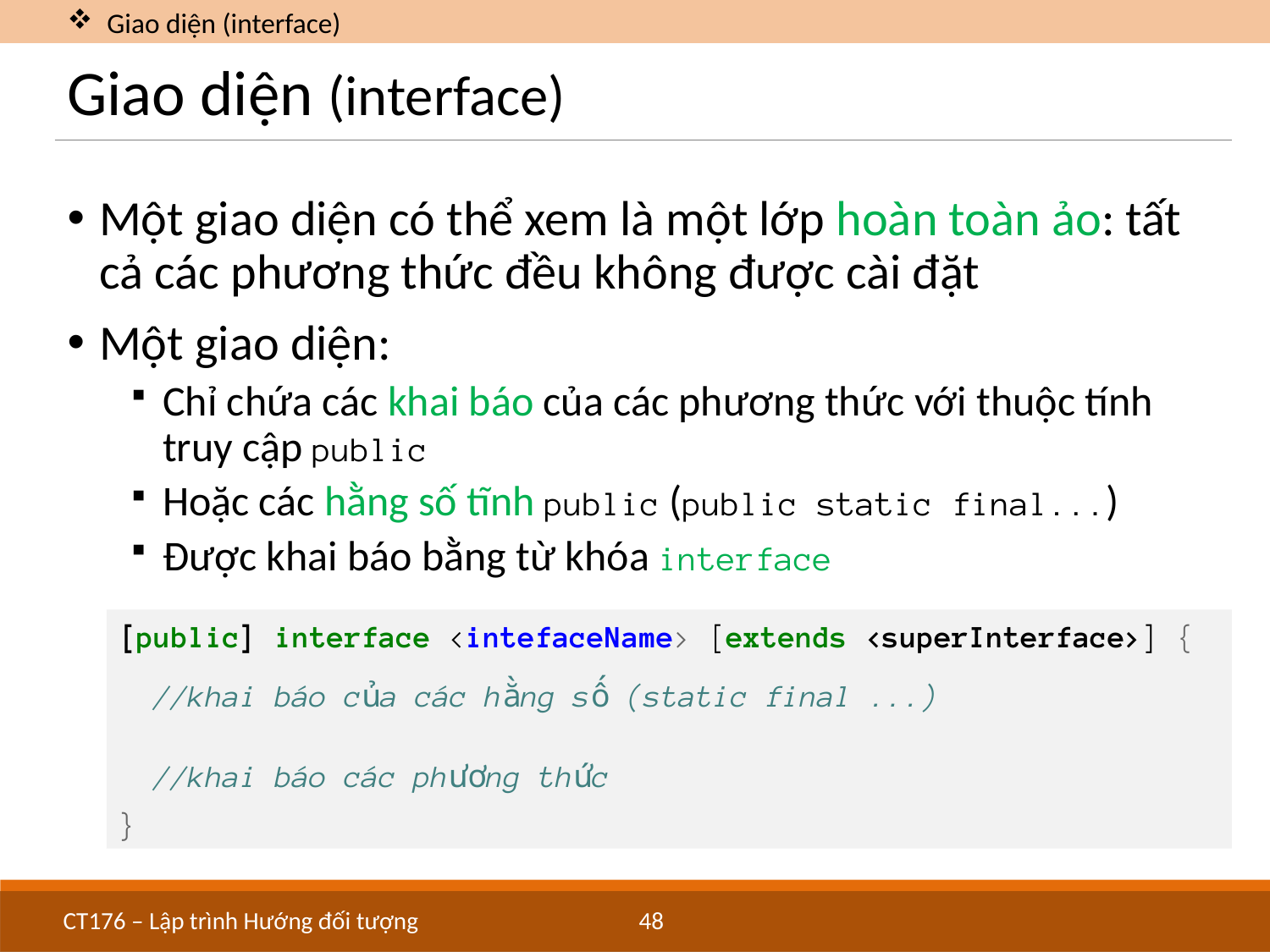

Giao diện (interface)
# Giao diện (interface)
Một giao diện có thể xem là một lớp hoàn toàn ảo: tất cả các phương thức đều không được cài đặt
Một giao diện:
Chỉ chứa các khai báo của các phương thức với thuộc tính truy cập public
Hoặc các hằng số tĩnh public (public static final...)
Được khai báo bằng từ khóa interface
[public] interface <intefaceName> [extends <superInterface>] {
  //khai báo của các hằng số (static final ...)
  //khai báo các phương thức
}